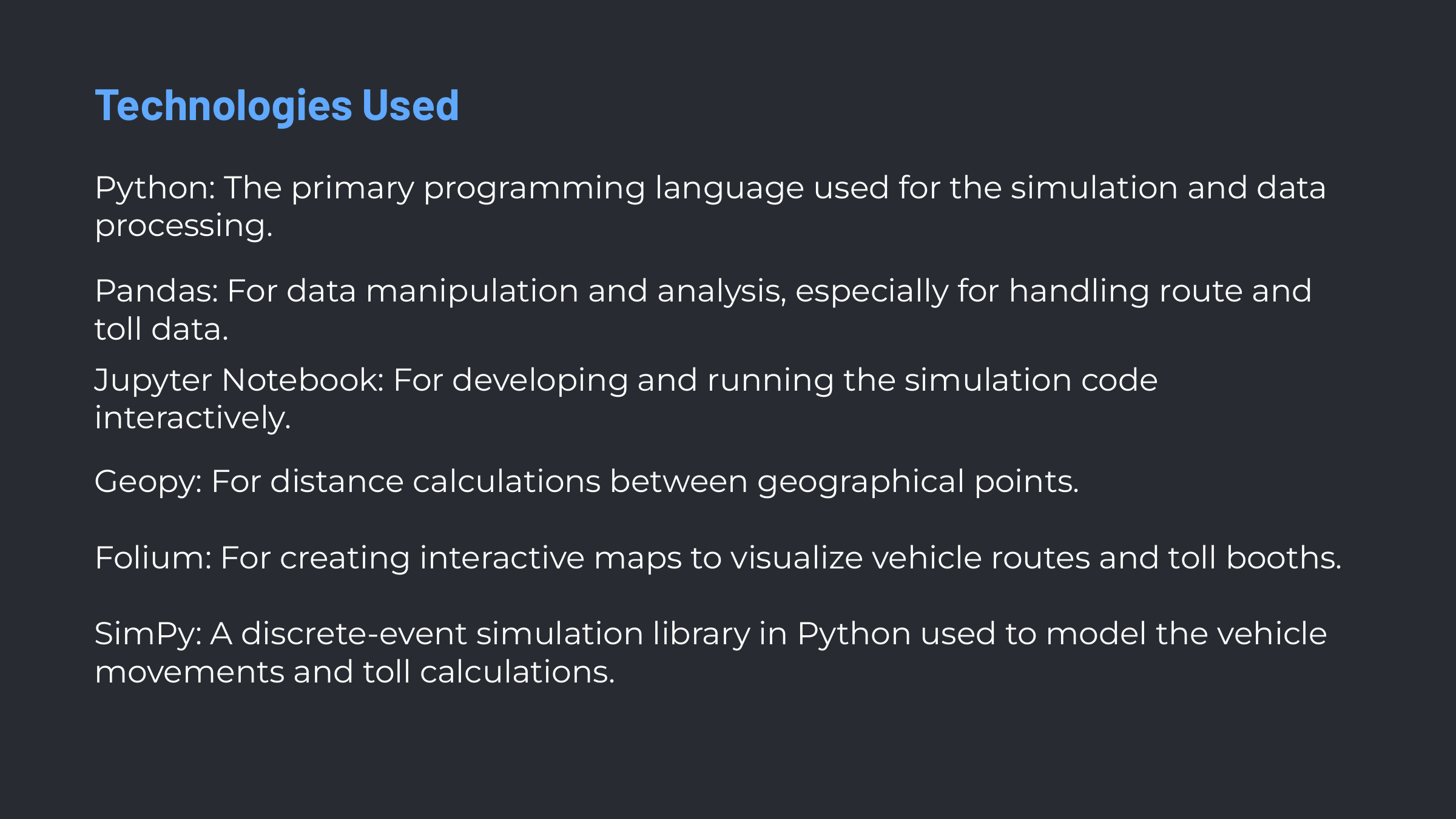

Technologies Used

Python: The primary programming language used for the simulation and data processing.

Pandas: For data manipulation and analysis, especially for handling route and toll data.
Jupyter Notebook: For developing and running the simulation code interactively.
Geopy: For distance calculations between geographical points.
Folium: For creating interactive maps to visualize vehicle routes and toll booths.
SimPy: A discrete-event simulation library in Python used to model the vehicle movements and toll calculations.